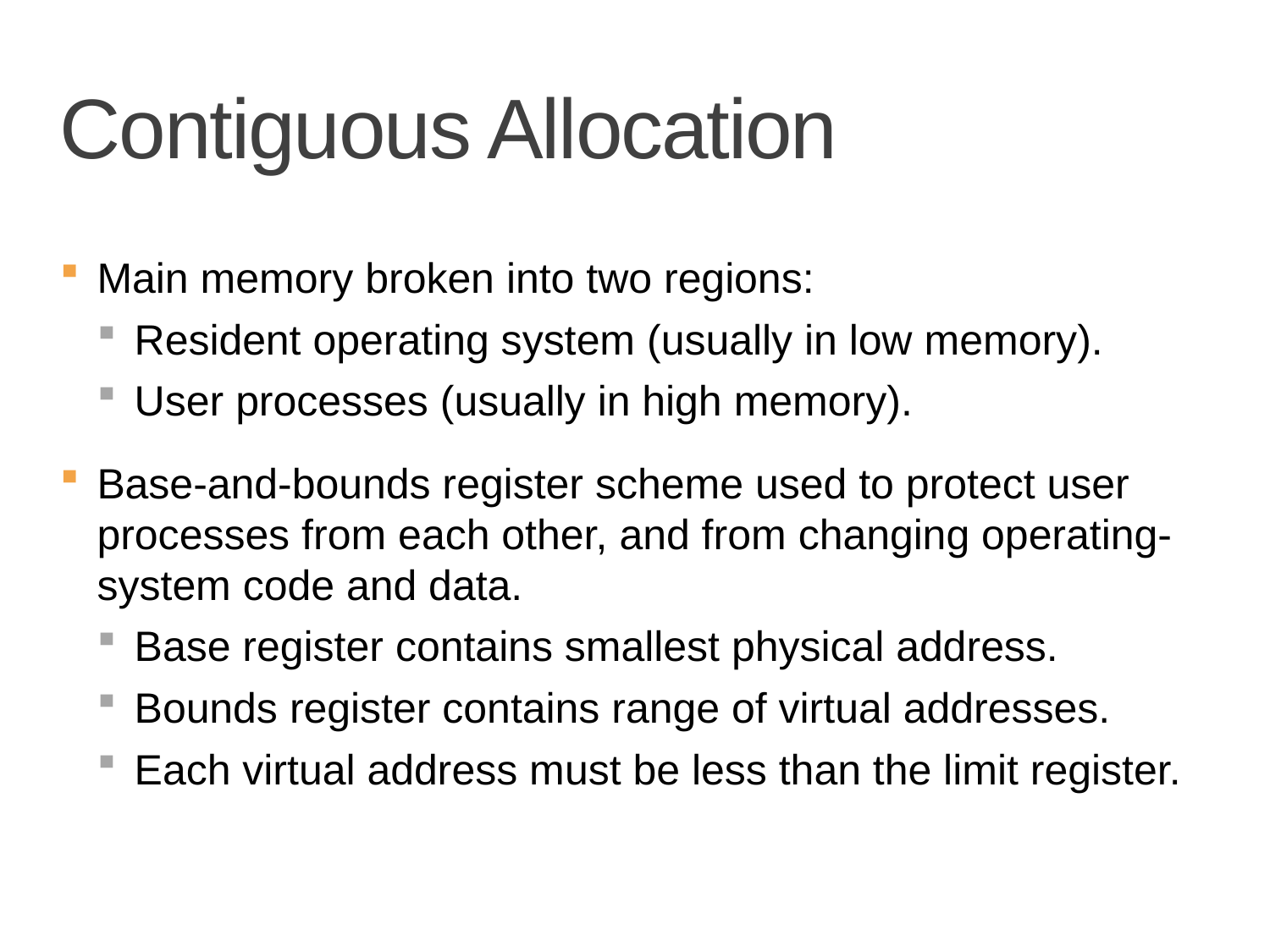

# Contiguous Allocation
Main memory broken into two regions:
Resident operating system (usually in low memory).
User processes (usually in high memory).
Base-and-bounds register scheme used to protect user processes from each other, and from changing operating-system code and data.
Base register contains smallest physical address.
Bounds register contains range of virtual addresses.
Each virtual address must be less than the limit register.